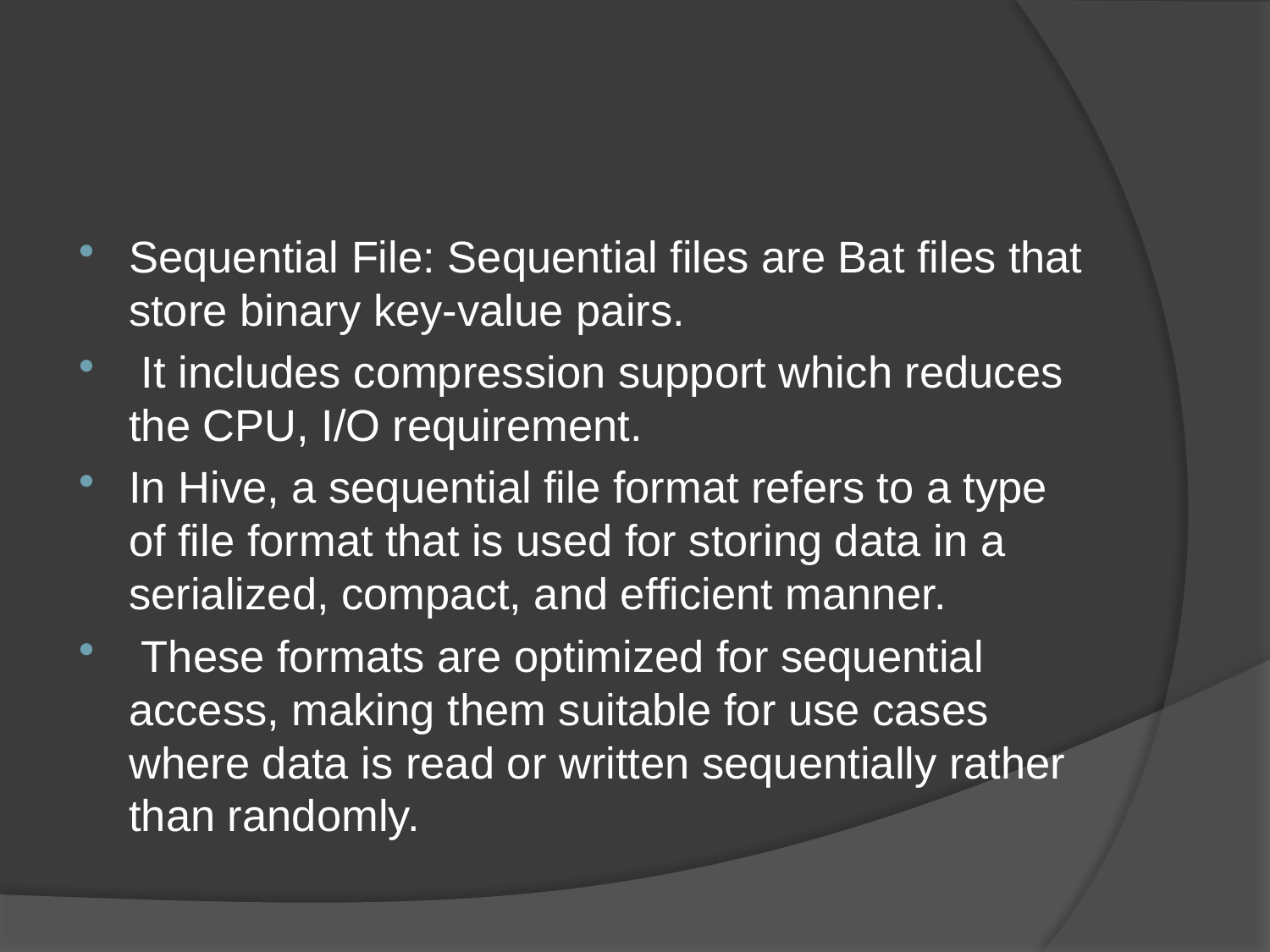

#
Sequential File: Sequential files are Bat files that store binary key-value pairs.
 It includes compression support which reduces the CPU, I/O requirement.
In Hive, a sequential file format refers to a type of file format that is used for storing data in a serialized, compact, and efficient manner.
 These formats are optimized for sequential access, making them suitable for use cases where data is read or written sequentially rather than randomly.